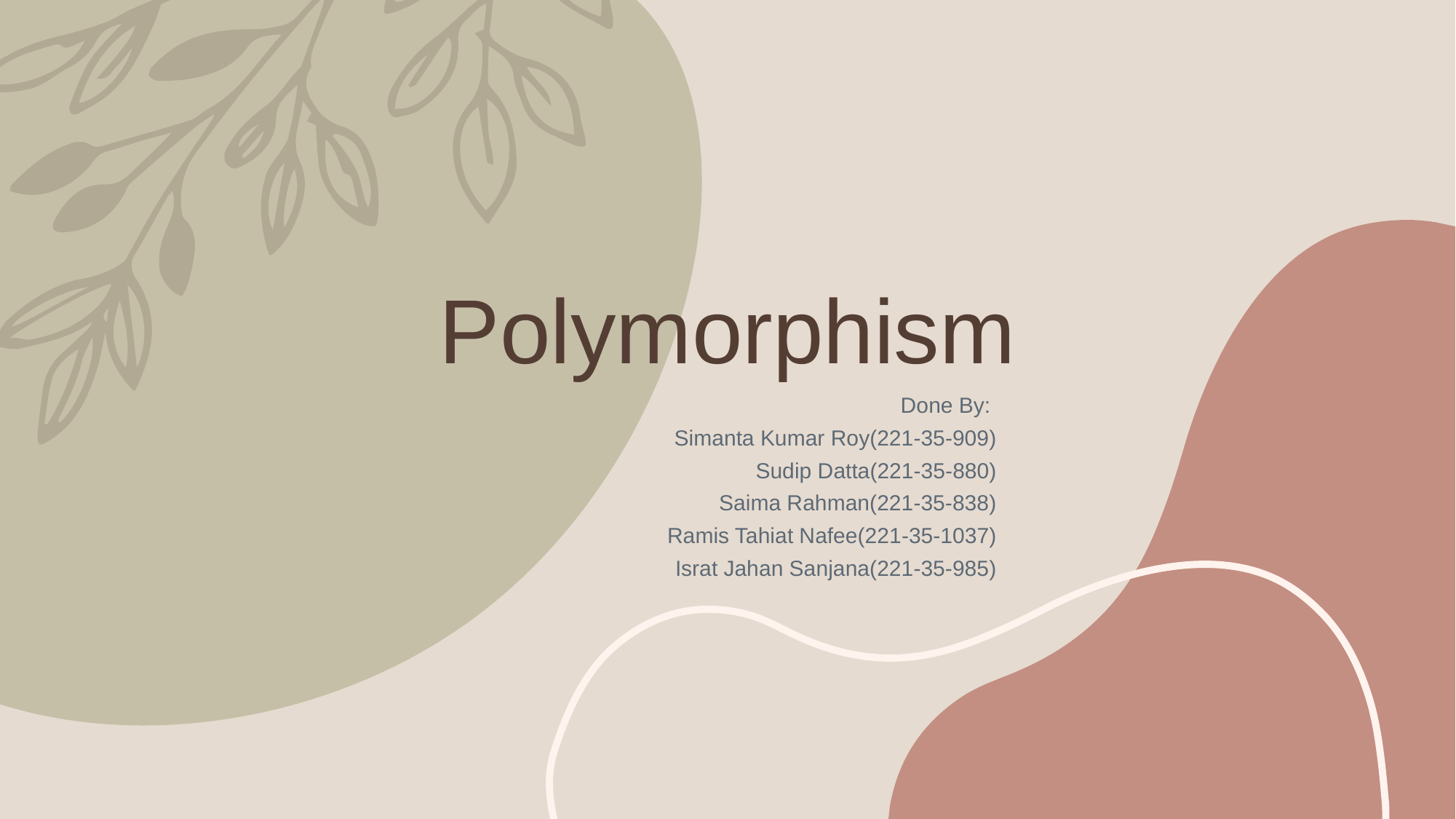

# Polymorphism
Done By:
Simanta Kumar Roy(221-35-909)
Sudip Datta(221-35-880)
Saima Rahman(221-35-838)
Ramis Tahiat Nafee(221-35-1037)
Israt Jahan Sanjana(221-35-985)